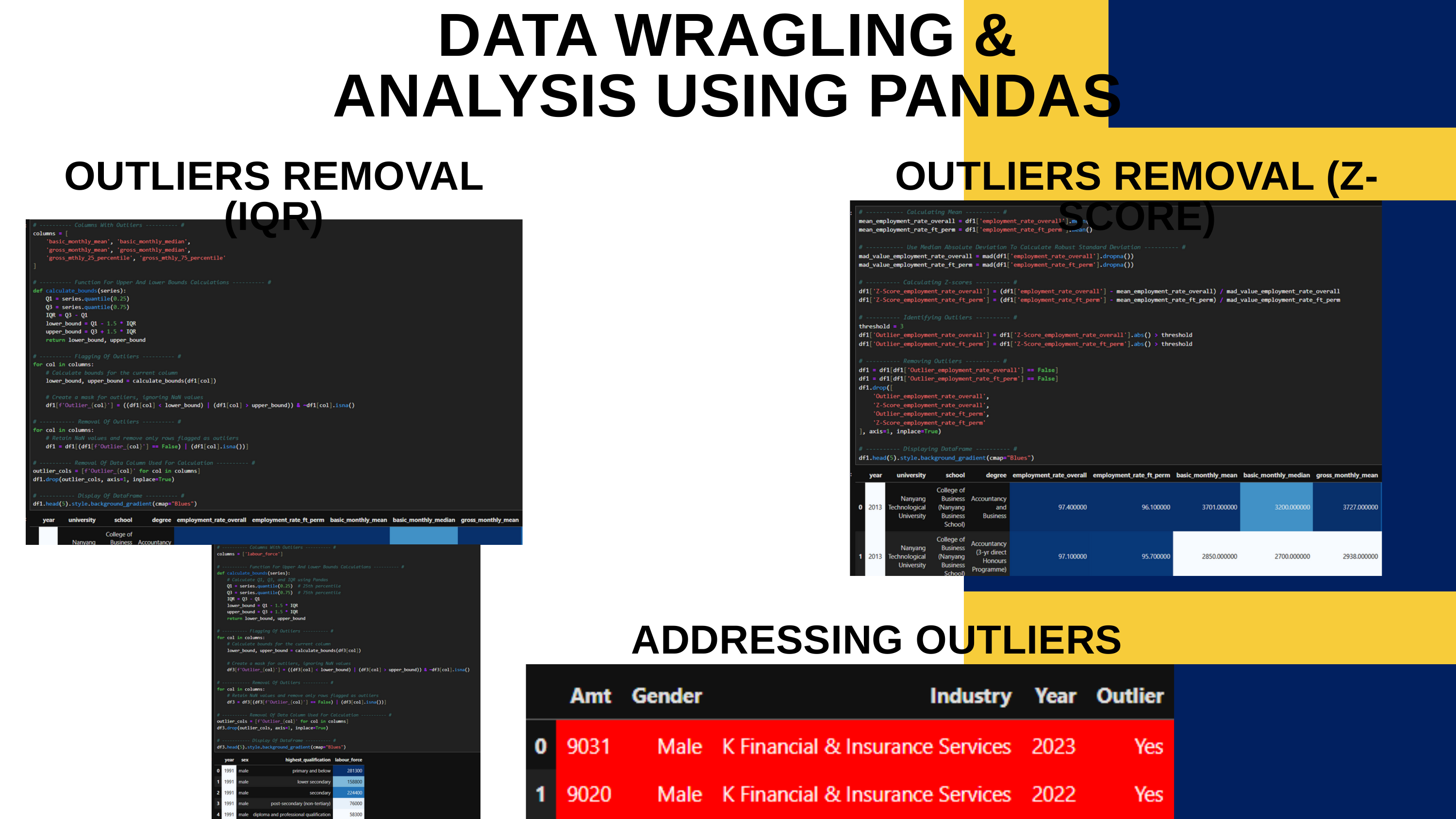

DATA WRAGLING & ANALYSIS USING PANDAS

OUTLIERS REMOVAL (IQR)
OUTLIERS REMOVAL (Z-SCORE)

ADDRESSING OUTLIERS